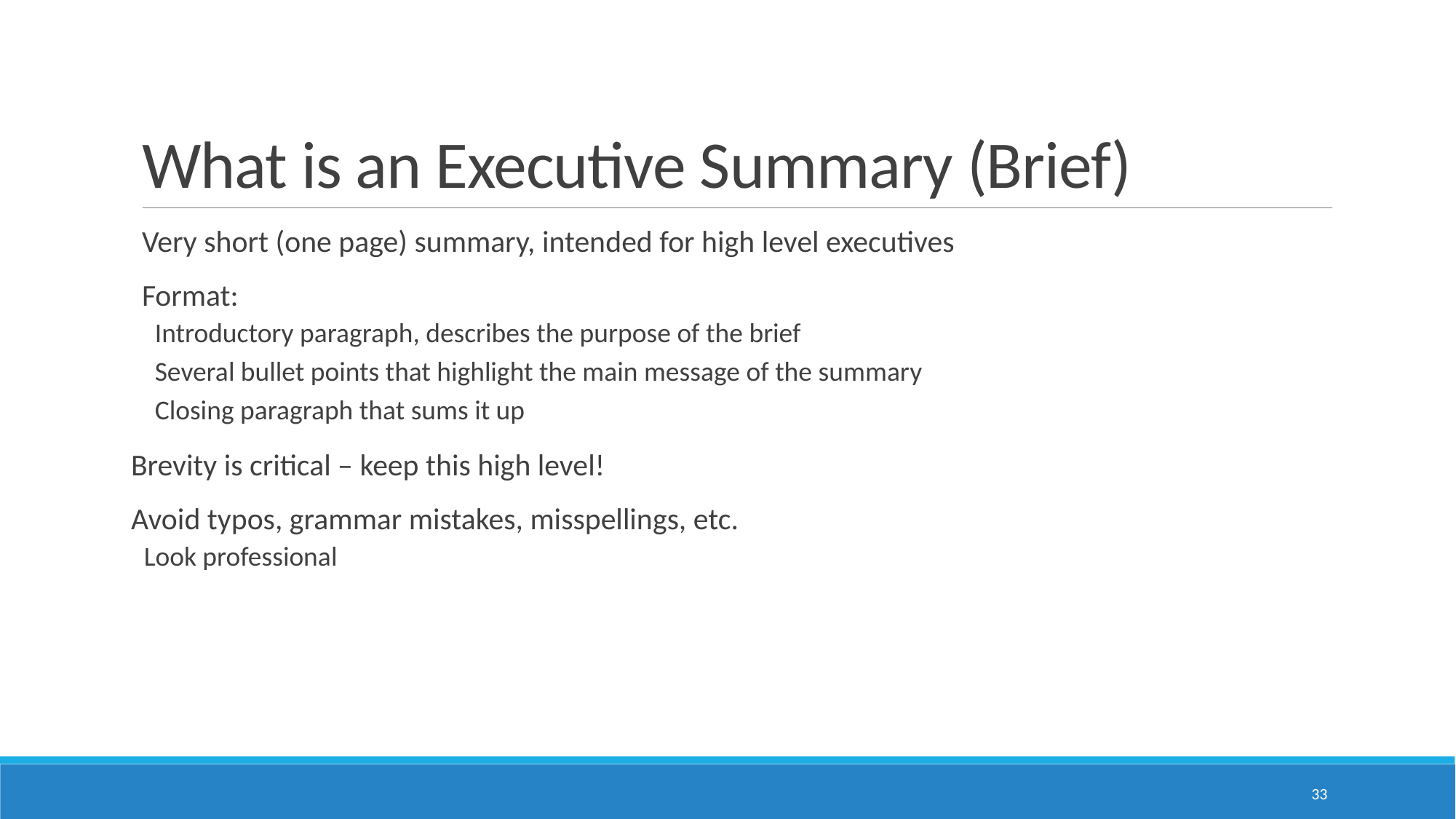

# What is an Executive Summary (Brief)
Very short (one page) summary, intended for high level executives
Format:
Introductory paragraph, describes the purpose of the brief
Several bullet points that highlight the main message of the summary
Closing paragraph that sums it up
Brevity is critical – keep this high level!
Avoid typos, grammar mistakes, misspellings, etc.
Look professional
33